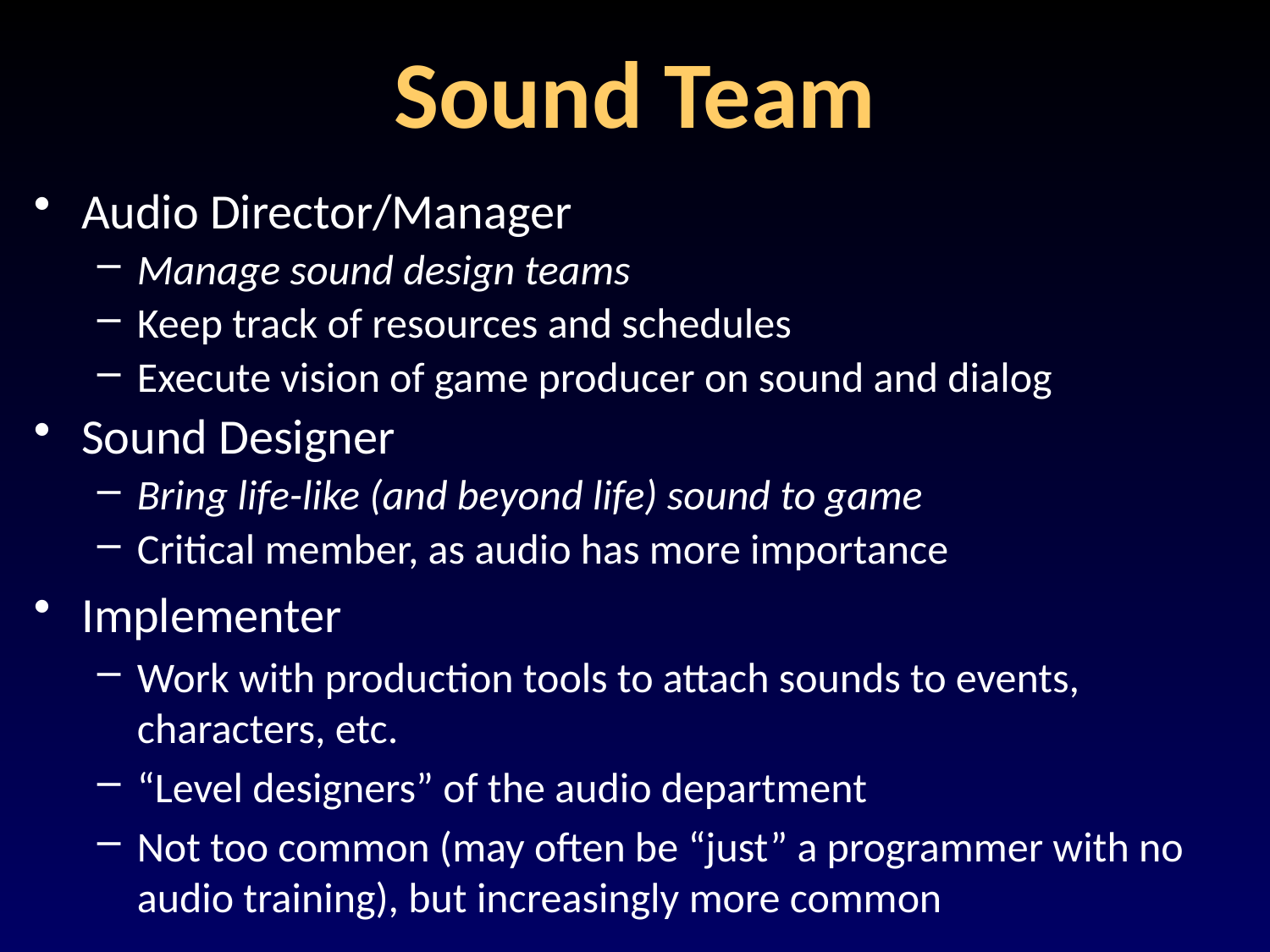

# Sound Team
Audio Director/Manager
Manage sound design teams
Keep track of resources and schedules
Execute vision of game producer on sound and dialog
Sound Designer
Bring life-like (and beyond life) sound to game
Critical member, as audio has more importance
Implementer
Work with production tools to attach sounds to events, characters, etc.
“Level designers” of the audio department
Not too common (may often be “just” a programmer with no audio training), but increasingly more common